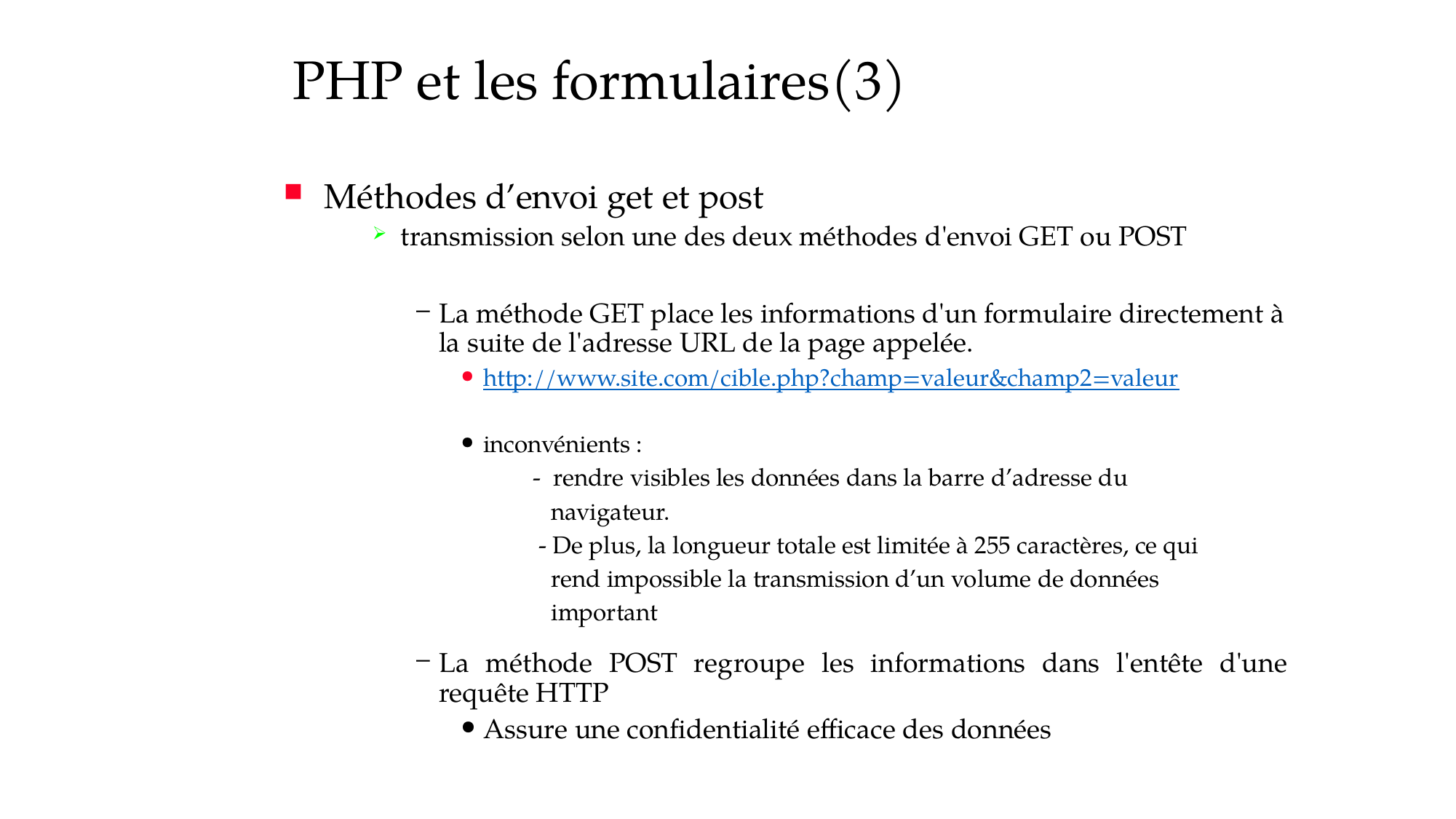

# PHP et les formulaires(3)
Méthodes d’envoi get et post
 transmission selon une des deux méthodes d'envoi GET ou POST

La méthode GET place les informations d'un formulaire directement à la suite de l'adresse URL de la page appelée.
http://www.site.com/cible.php?champ=valeur&champ2=valeur

inconvénients :
            -  rendre visibles les données dans la barre d’adresse du
               navigateur.
             - De plus, la longueur totale est limitée à 255 caractères, ce qui
               rend impossible la transmission d’un volume de données
               important

La méthode POST regroupe les informations dans l'entête d'une requête HTTP
Assure une confidentialité efficace des données